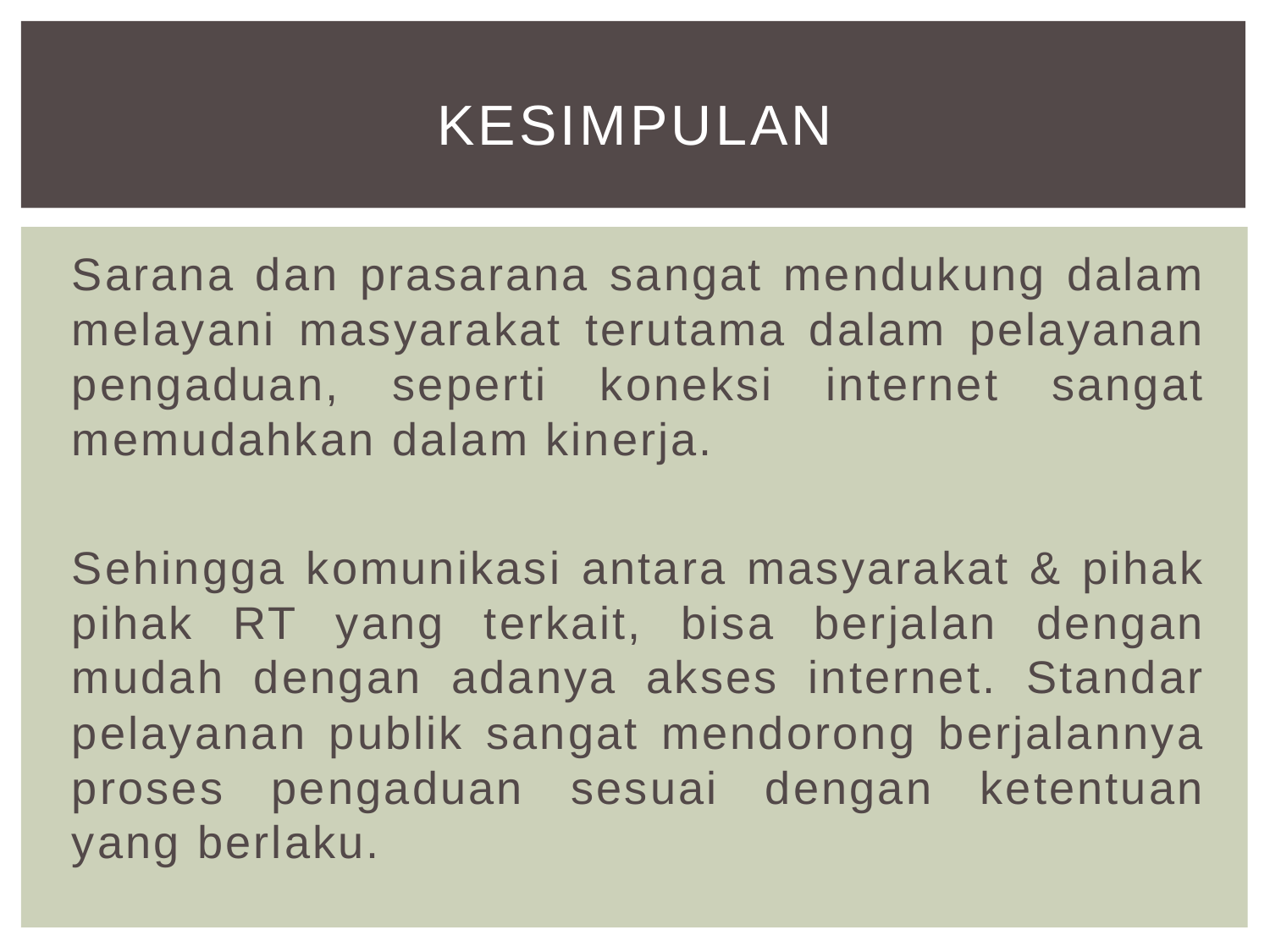

# KESIMPULAN
Sarana dan prasarana sangat mendukung dalam melayani masyarakat terutama dalam pelayanan pengaduan, seperti koneksi internet sangat memudahkan dalam kinerja.

Sehingga komunikasi antara masyarakat & pihak pihak RT yang terkait, bisa berjalan dengan mudah dengan adanya akses internet. Standar pelayanan publik sangat mendorong berjalannya proses pengaduan sesuai dengan ketentuan yang berlaku.